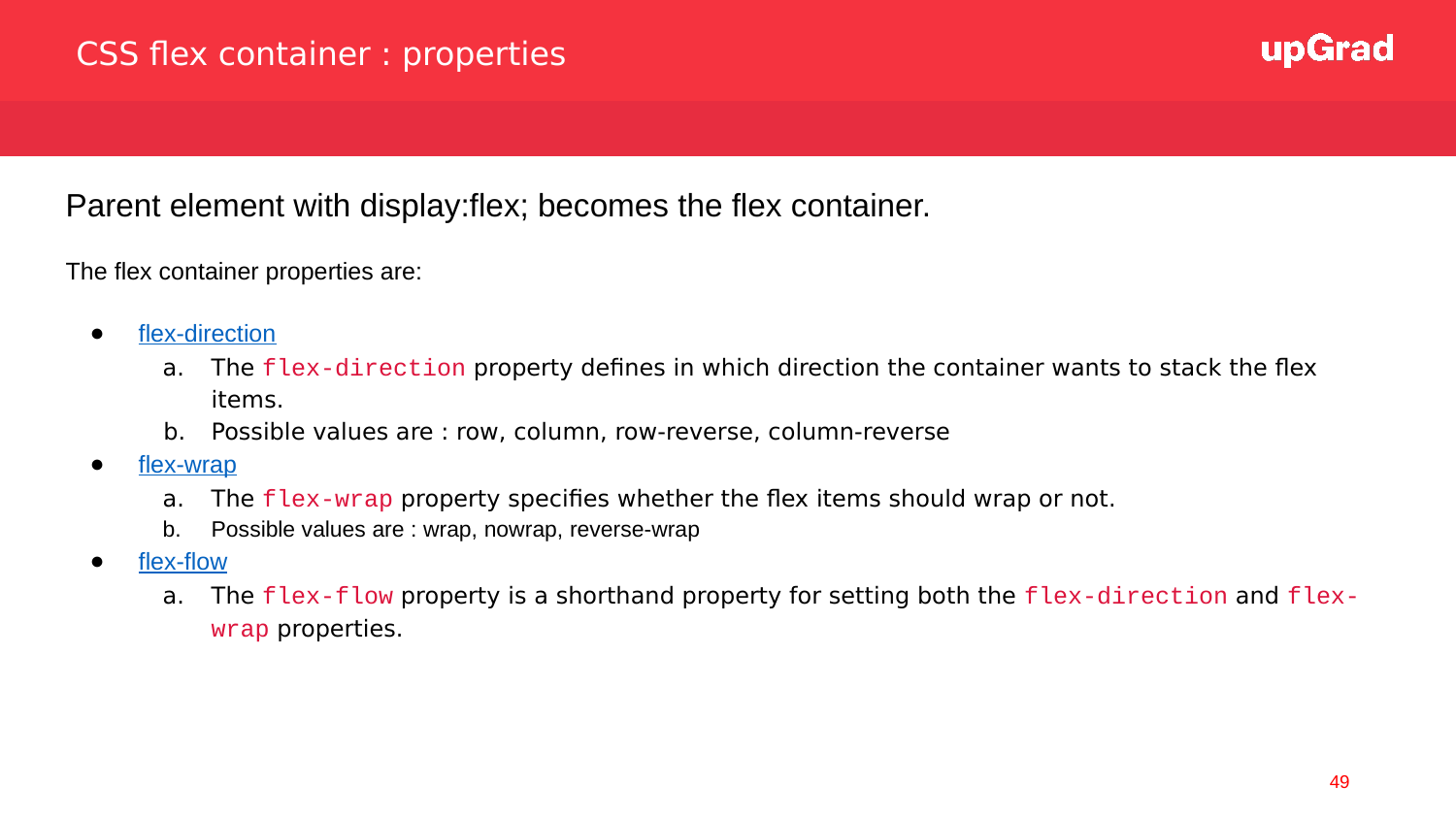

CSS flex container : properties

Parent element with display:flex; becomes the flex container.
The flex container properties are:
flex-direction
The flex-direction property defines in which direction the container wants to stack the flex items.
Possible values are : row, column, row-reverse, column-reverse
flex-wrap
The flex-wrap property specifies whether the flex items should wrap or not.
Possible values are : wrap, nowrap, reverse-wrap
flex-flow
The flex-flow property is a shorthand property for setting both the flex-direction and flex-wrap properties.

49